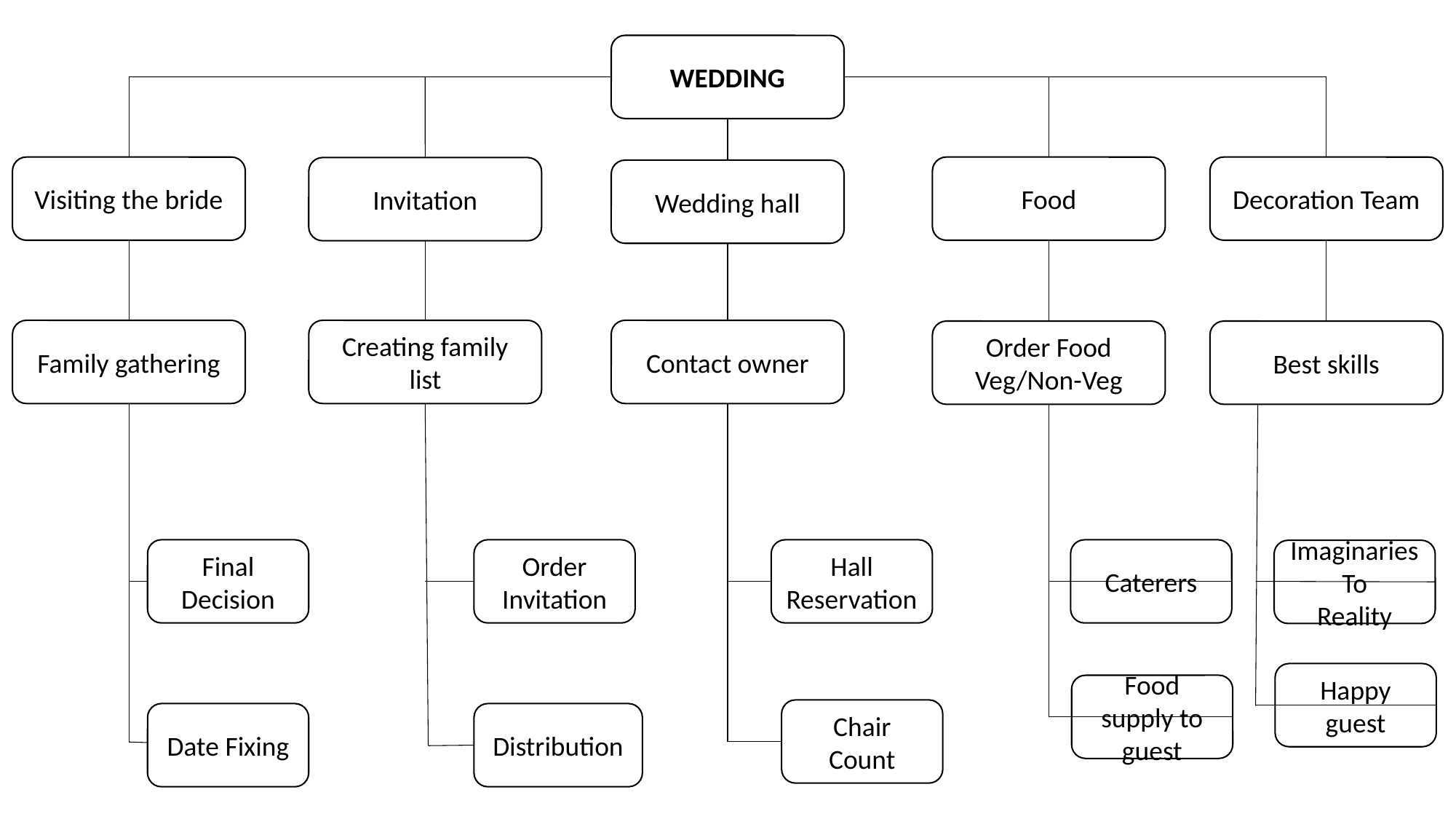

WEDDING
Visiting the bride
Food
Decoration Team
Invitation
Wedding hall
Contact owner
Creating family list
Family gathering
Order Food
Veg/Non-Veg
Best skills
Order
Invitation
Final Decision
Hall
Reservation
Caterers
Imaginaries
To
Reality
Happy guest
Food supply to guest
Chair
Count
Date Fixing
Distribution